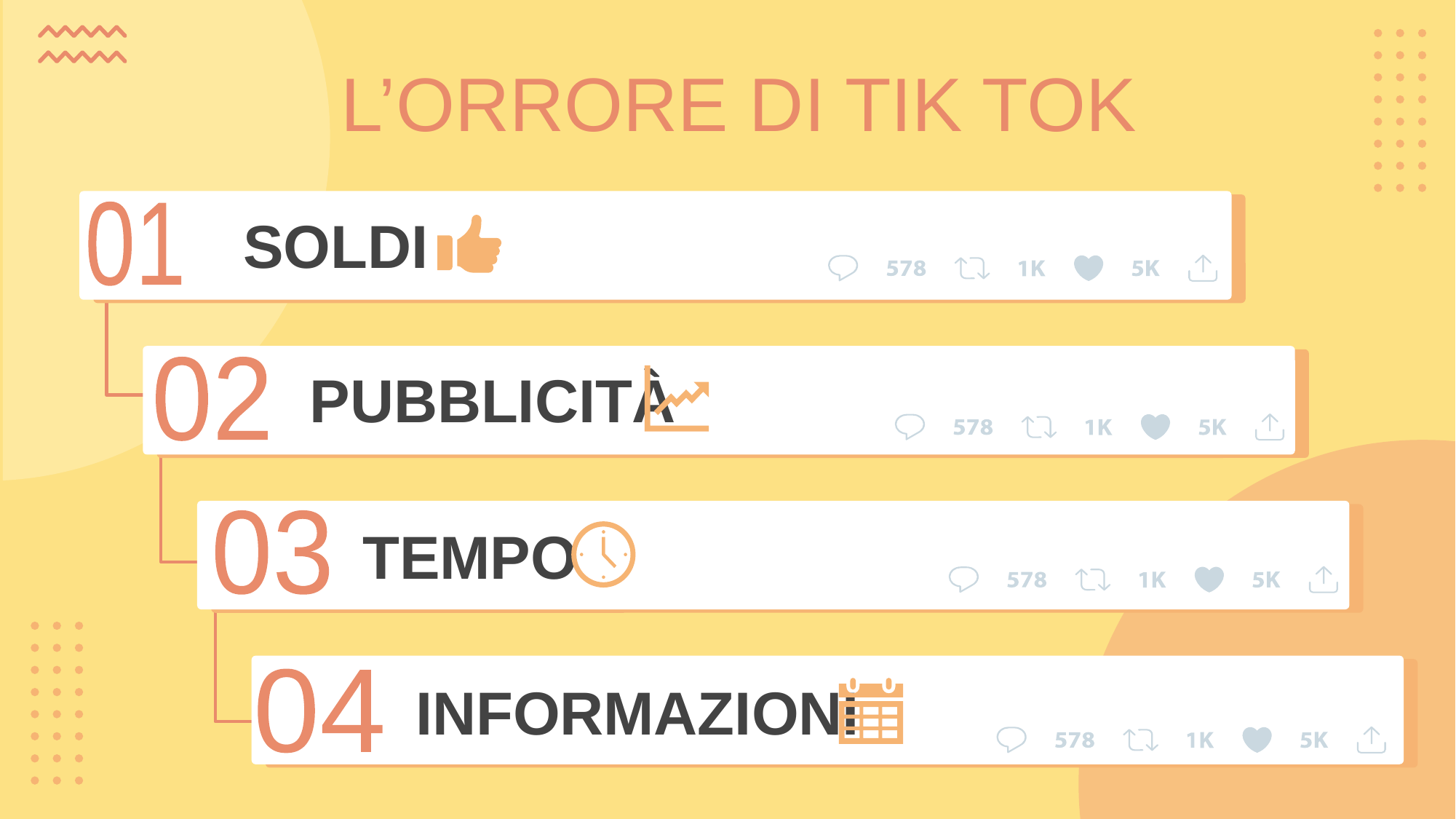

# L’ORRORE DI TIK TOK
SOLDI
01

PUBBLICITÀ
02

03
TEMPO

INFORMAZIONI
04